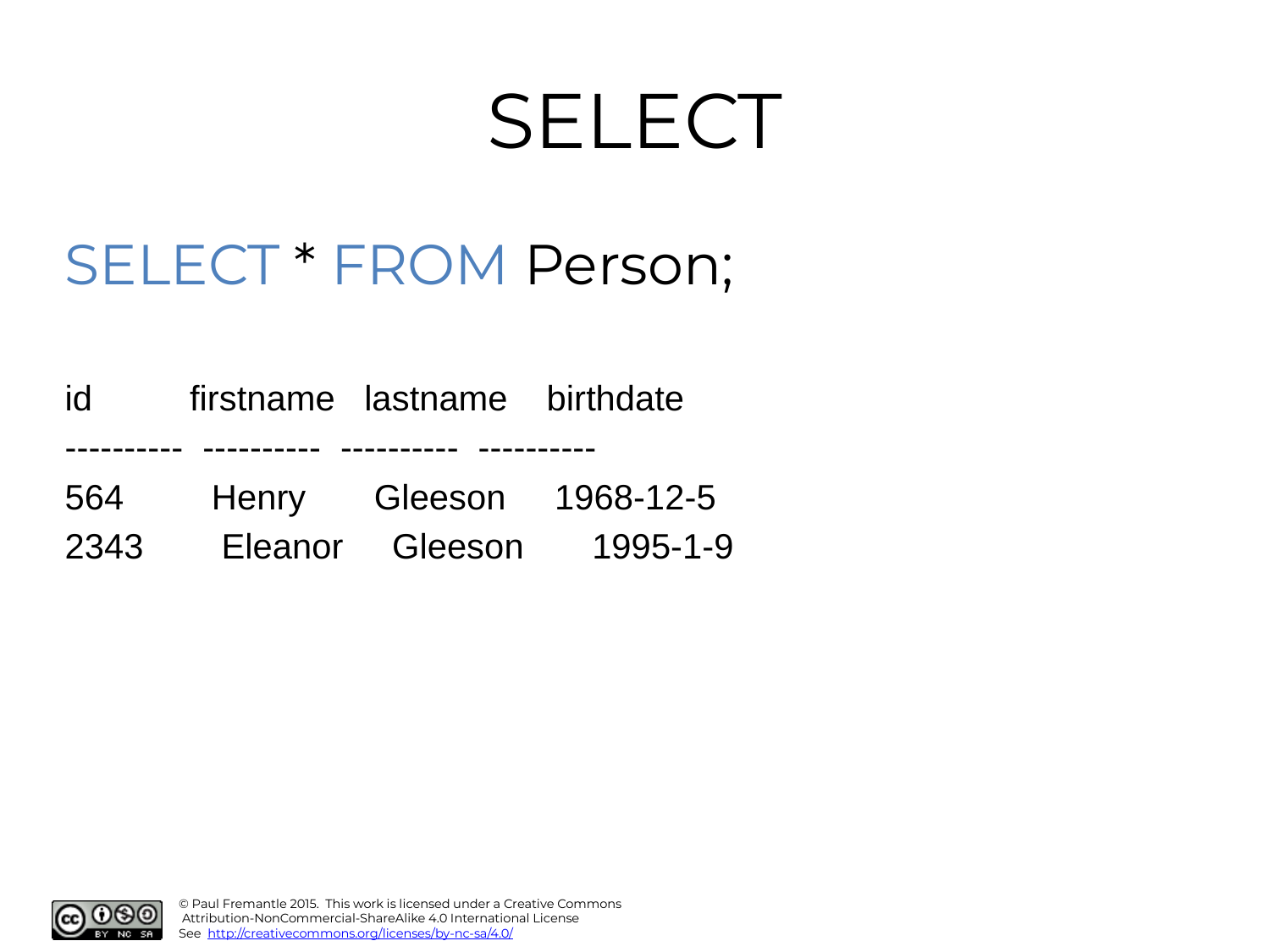

# SELECT
SELECT * FROM Person;
id          firstname   lastname    birthdate
----------  ----------  ----------  ----------
564         Henry       Gleeson     1968-12-5
2343        Eleanor     Gleeson       1995-1-9